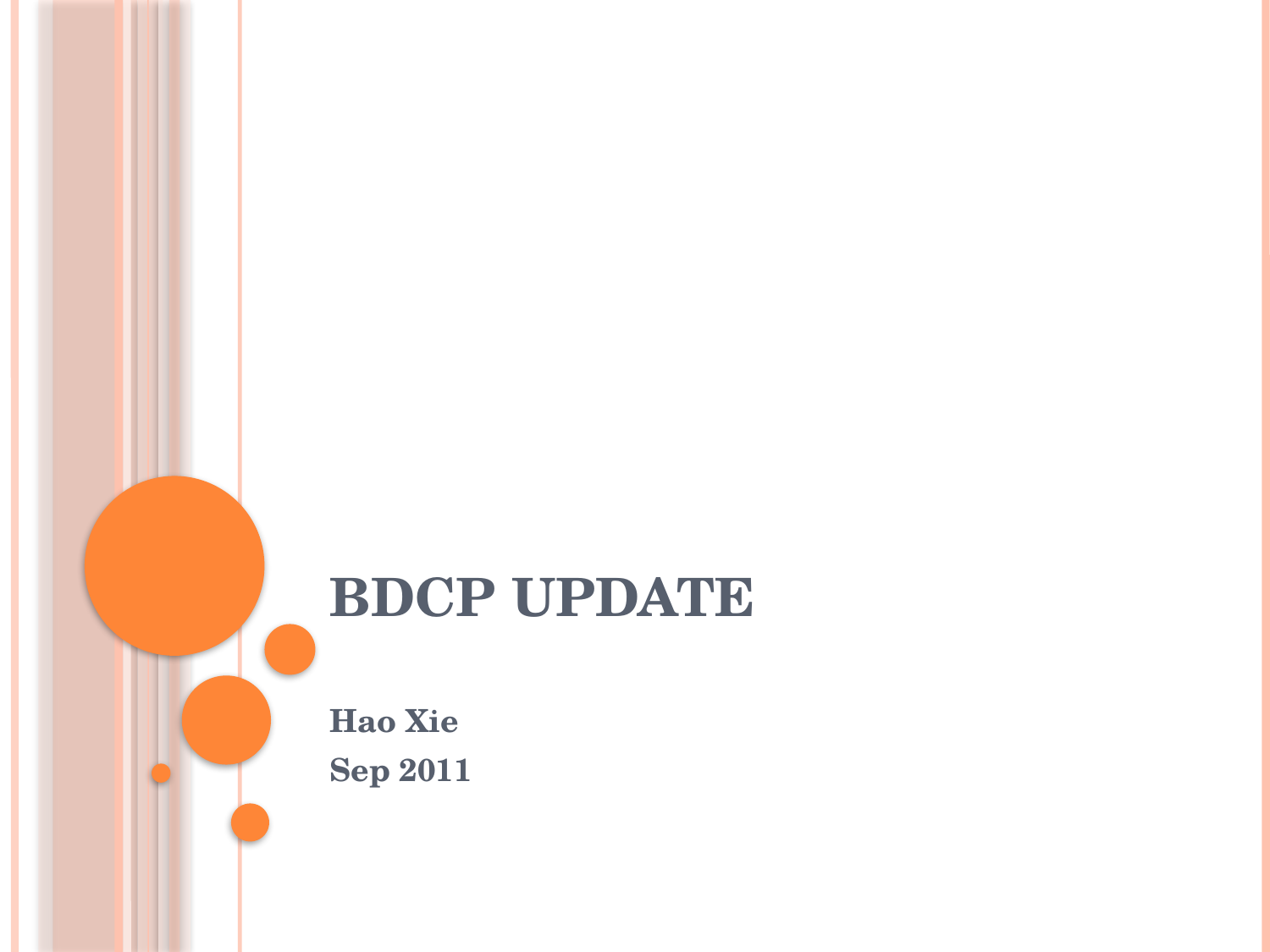

# BDCP Update
Hao Xie
Sep 2011